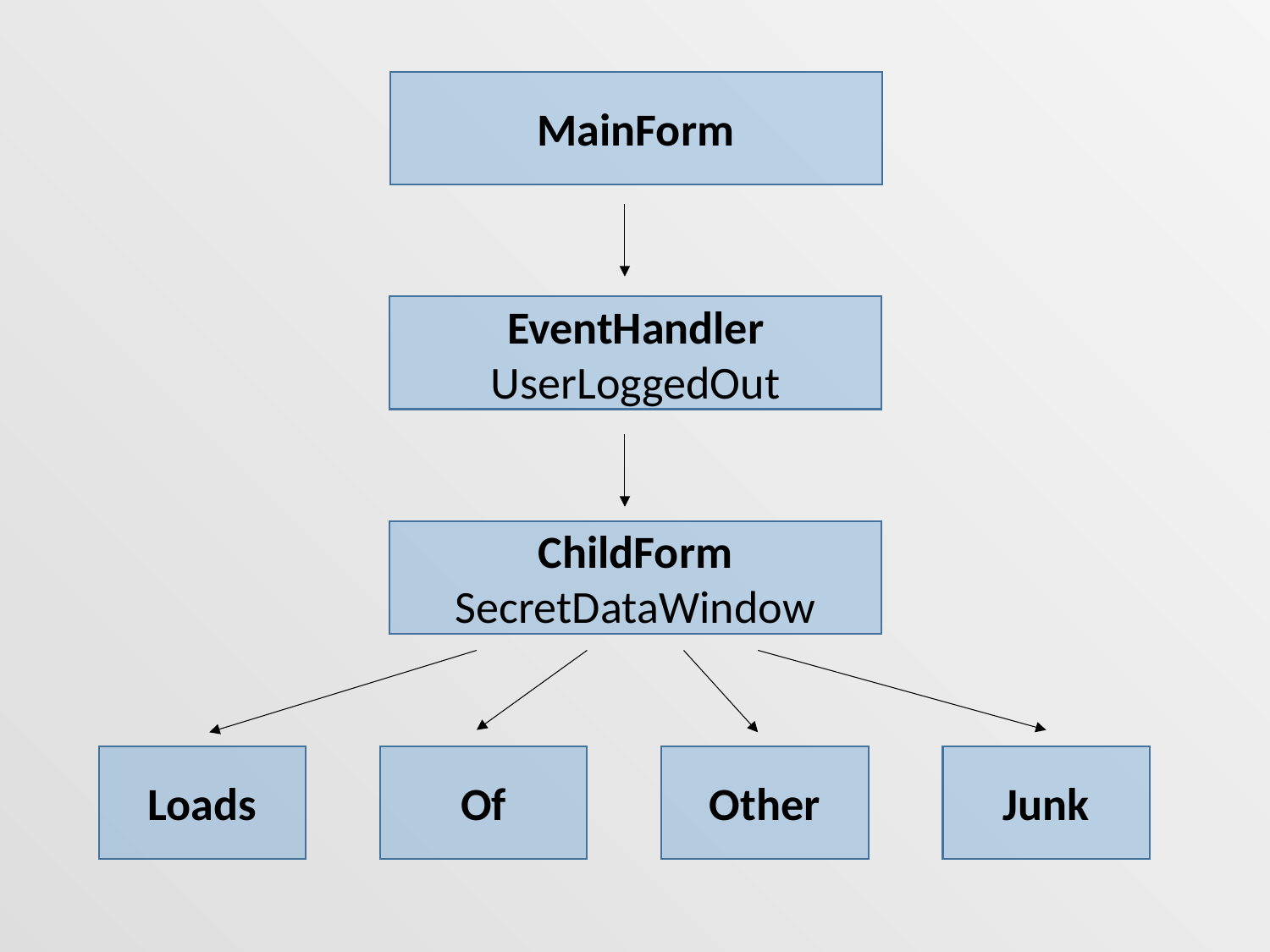

MainForm
EventHandler
UserLoggedOut
ChildForm
SecretDataWindow
Loads
Of
Other
Junk